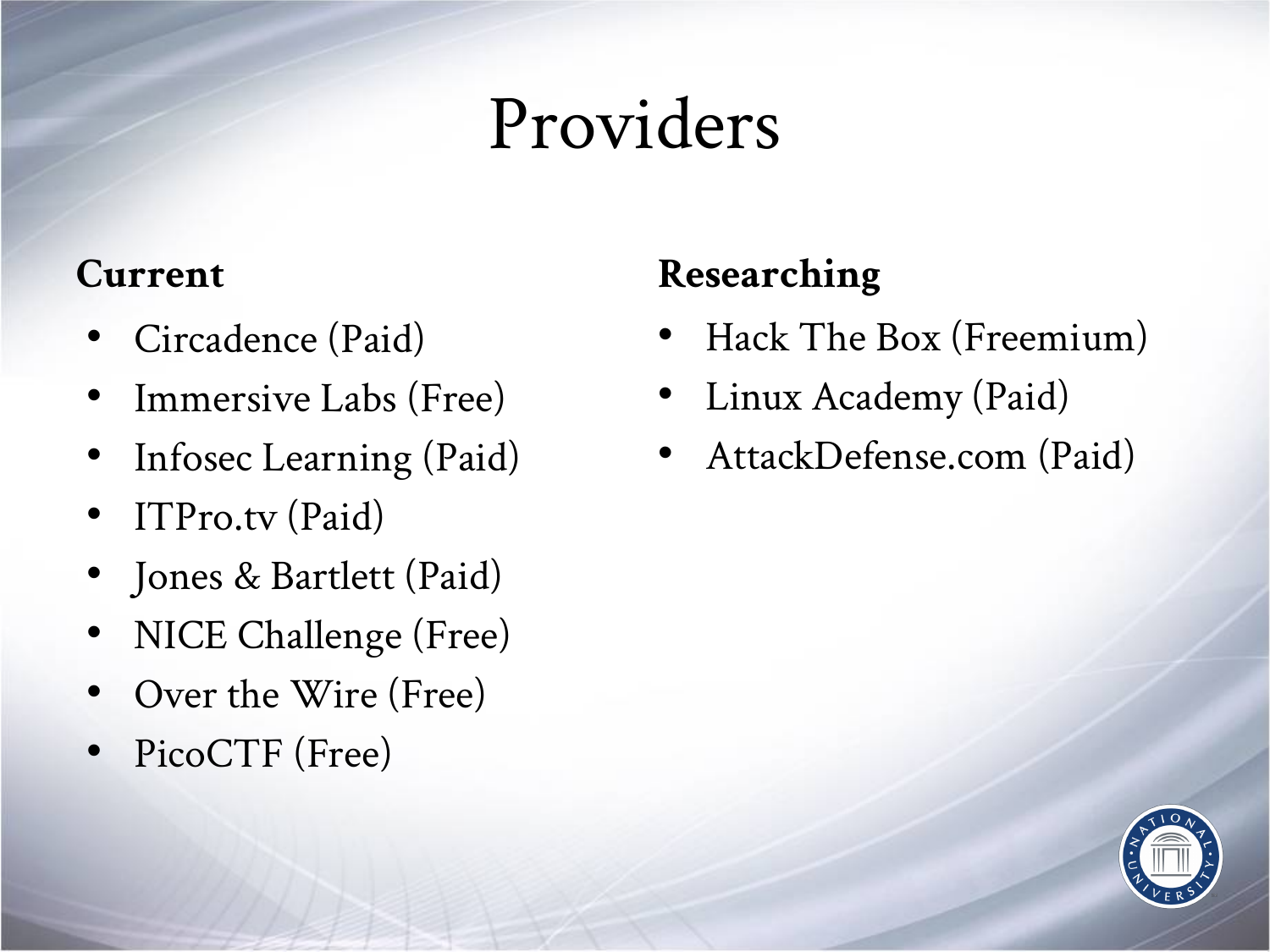

# Providers
Current
Researching
Hack The Box (Freemium)
Linux Academy (Paid)
AttackDefense.com (Paid)
Circadence (Paid)
Immersive Labs (Free)
Infosec Learning (Paid)
ITPro.tv (Paid)
Jones & Bartlett (Paid)
NICE Challenge (Free)
Over the Wire (Free)
PicoCTF (Free)